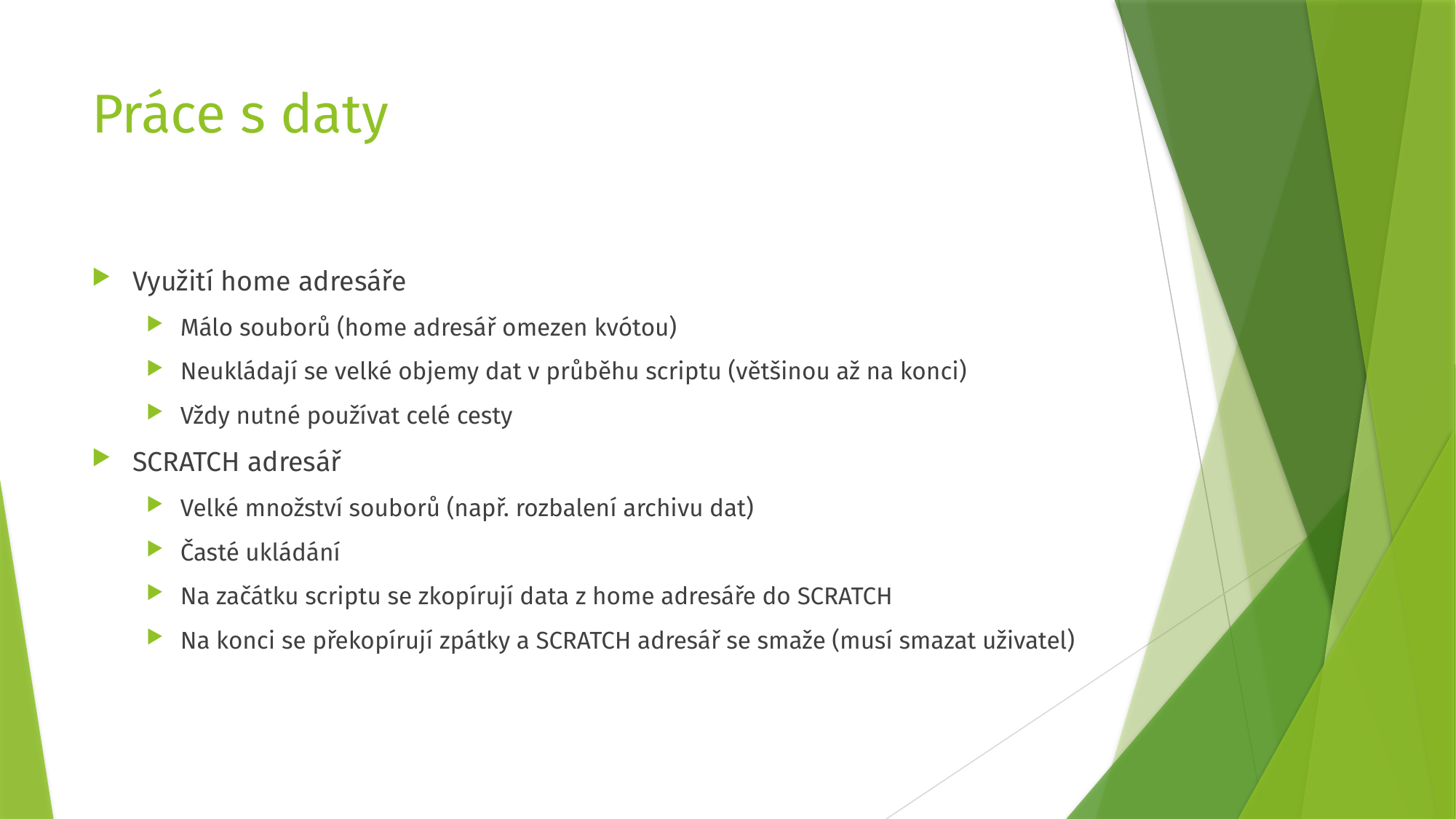

# Práce s daty
Využití home adresáře
Málo souborů (home adresář omezen kvótou)
Neukládají se velké objemy dat v průběhu scriptu (většinou až na konci)
Vždy nutné používat celé cesty
SCRATCH adresář
Velké množství souborů (např. rozbalení archivu dat)
Časté ukládání
Na začátku scriptu se zkopírují data z home adresáře do SCRATCH
Na konci se překopírují zpátky a SCRATCH adresář se smaže (musí smazat uživatel)